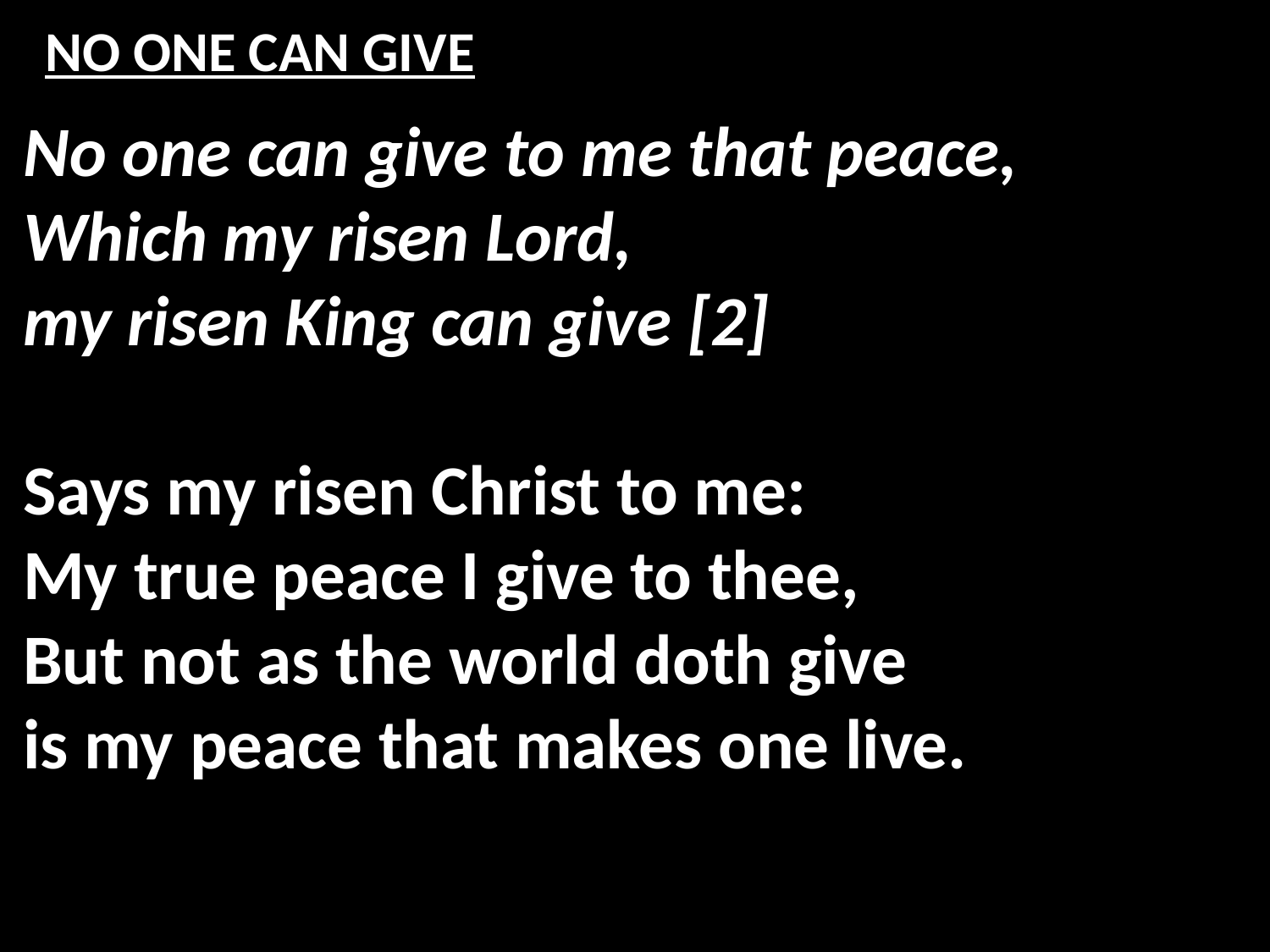

# NO ONE CAN GIVE
No one can give to me that peace,
Which my risen Lord,
my risen King can give [2]

Says my risen Christ to me:
My true peace I give to thee,
But not as the world doth give
is my peace that makes one live.